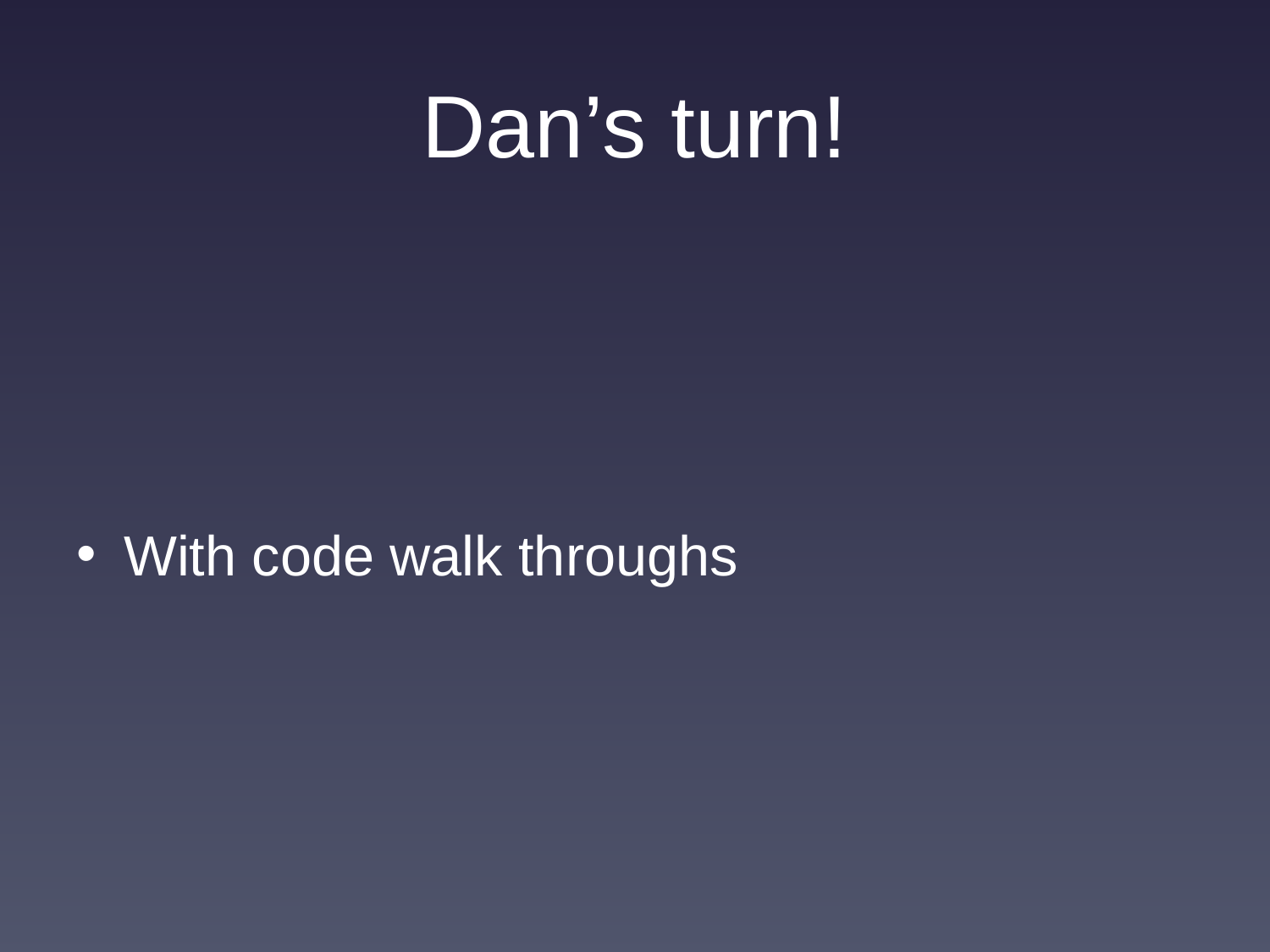

# Dan’s turn!
With code walk throughs